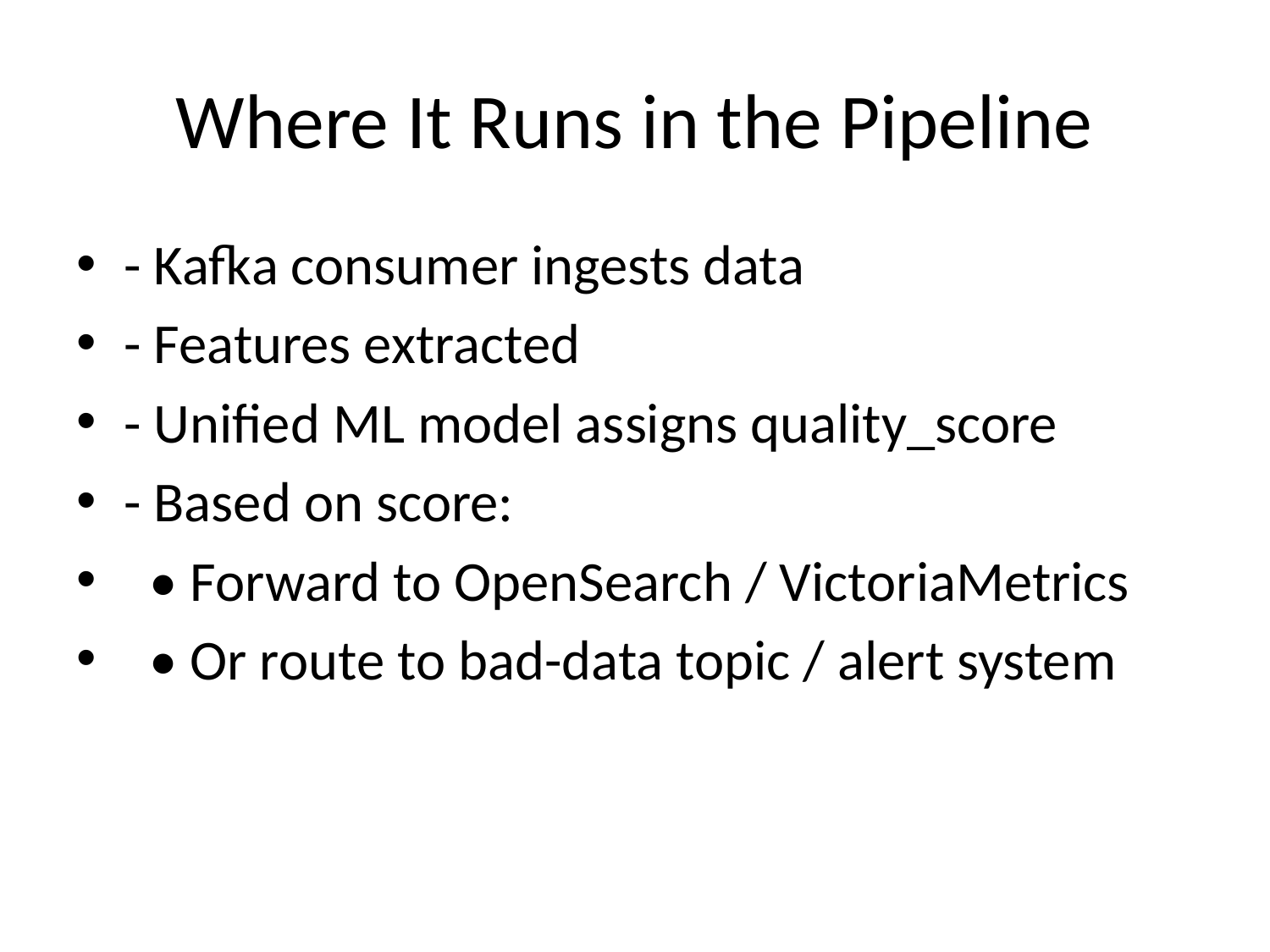

# Where It Runs in the Pipeline
- Kafka consumer ingests data
- Features extracted
- Unified ML model assigns quality_score
- Based on score:
  • Forward to OpenSearch / VictoriaMetrics
  • Or route to bad-data topic / alert system